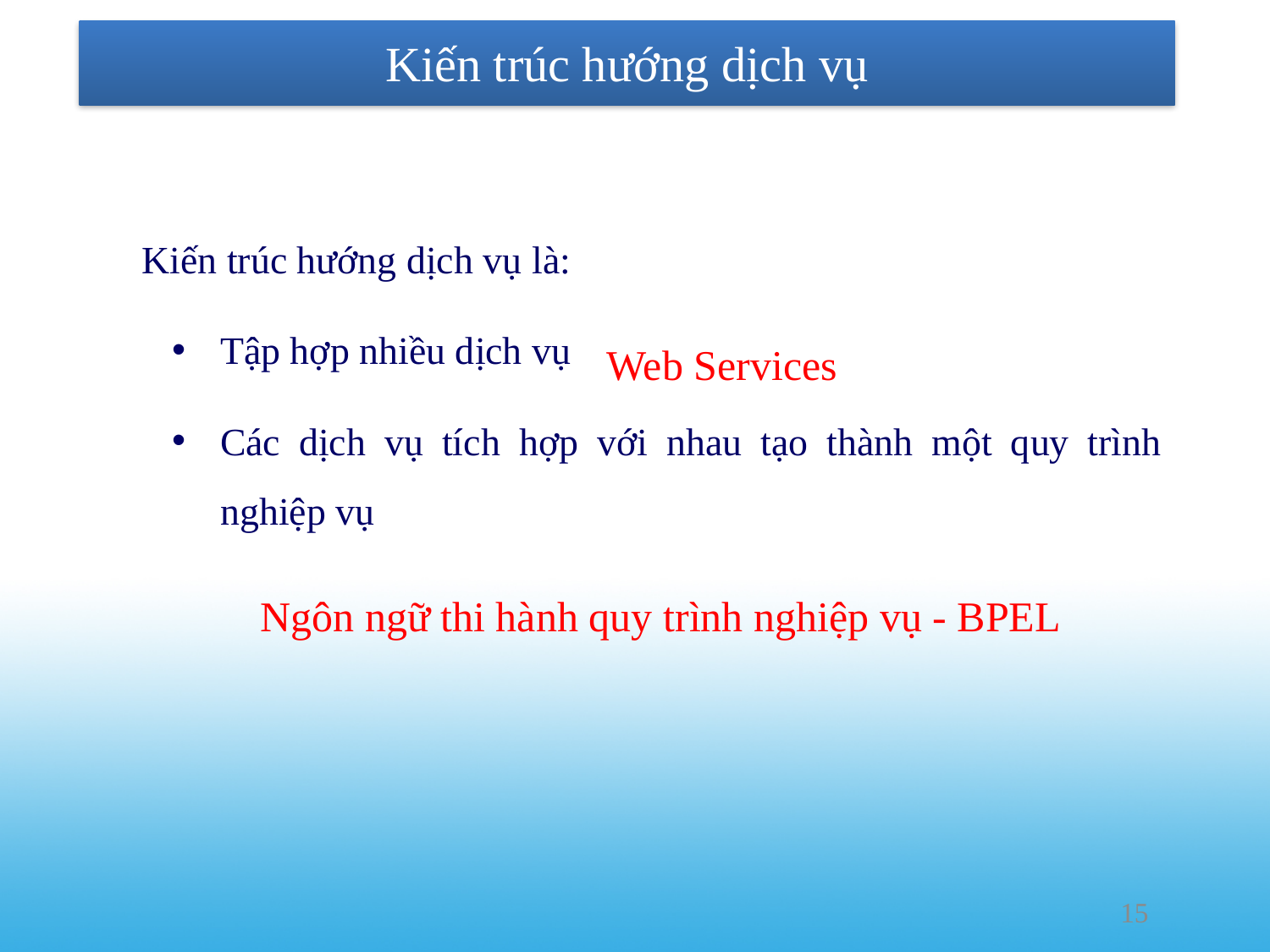

# Kiến trúc hướng dịch vụ

Kiến trúc hướng dịch vụ là:
Tập hợp nhiều dịch vụ
Các dịch vụ tích hợp với nhau tạo thành một quy trình nghiệp vụ

Web Services
Ngôn ngữ thi hành quy trình nghiệp vụ - BPEL
15